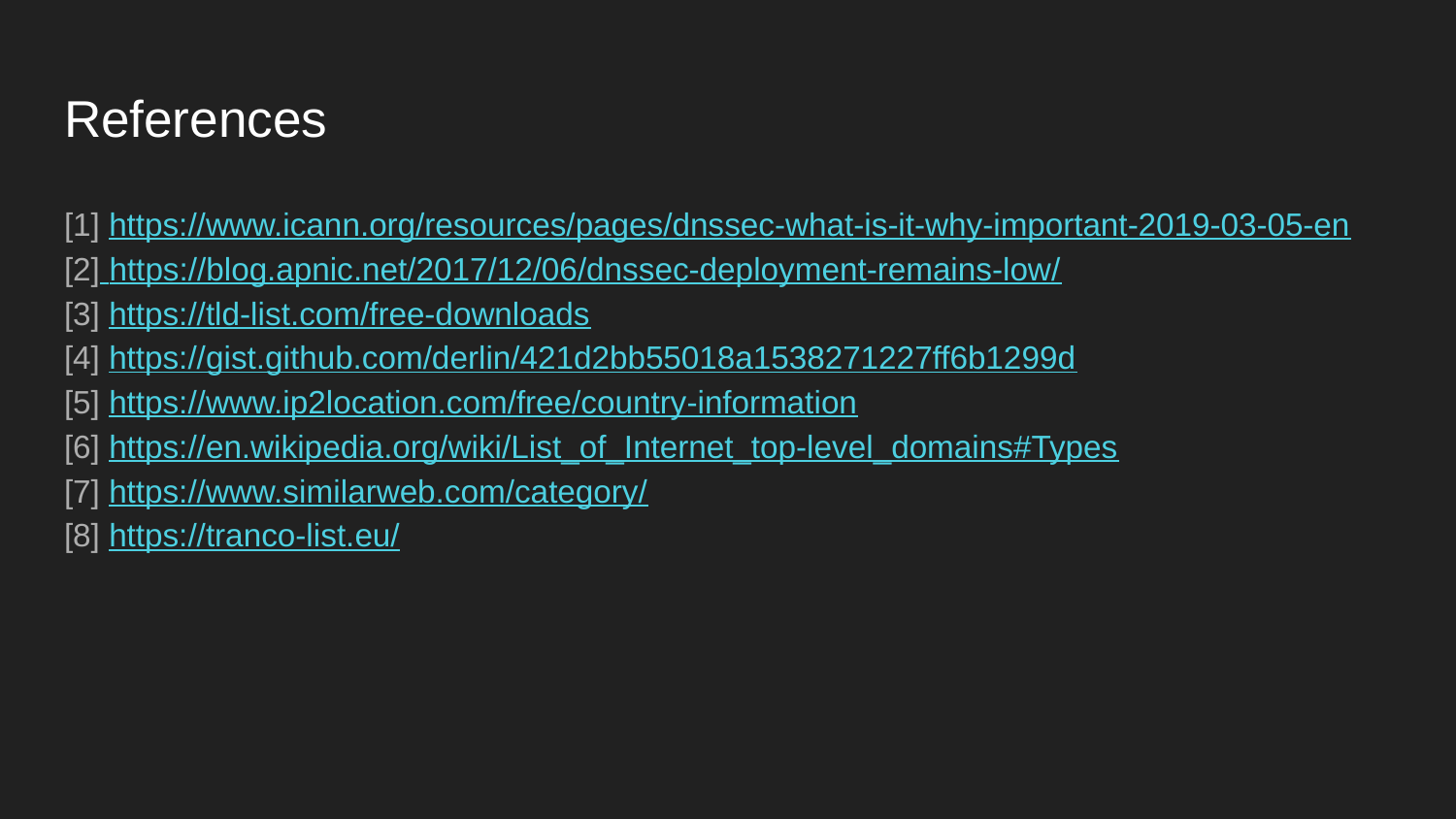

# References
[1] https://www.icann.org/resources/pages/dnssec-what-is-it-why-important-2019-03-05-en
[2] https://blog.apnic.net/2017/12/06/dnssec-deployment-remains-low/
[3] https://tld-list.com/free-downloads
[4] https://gist.github.com/derlin/421d2bb55018a1538271227ff6b1299d
[5] https://www.ip2location.com/free/country-information
[6] https://en.wikipedia.org/wiki/List_of_Internet_top-level_domains#Types
[7] https://www.similarweb.com/category/
[8] https://tranco-list.eu/